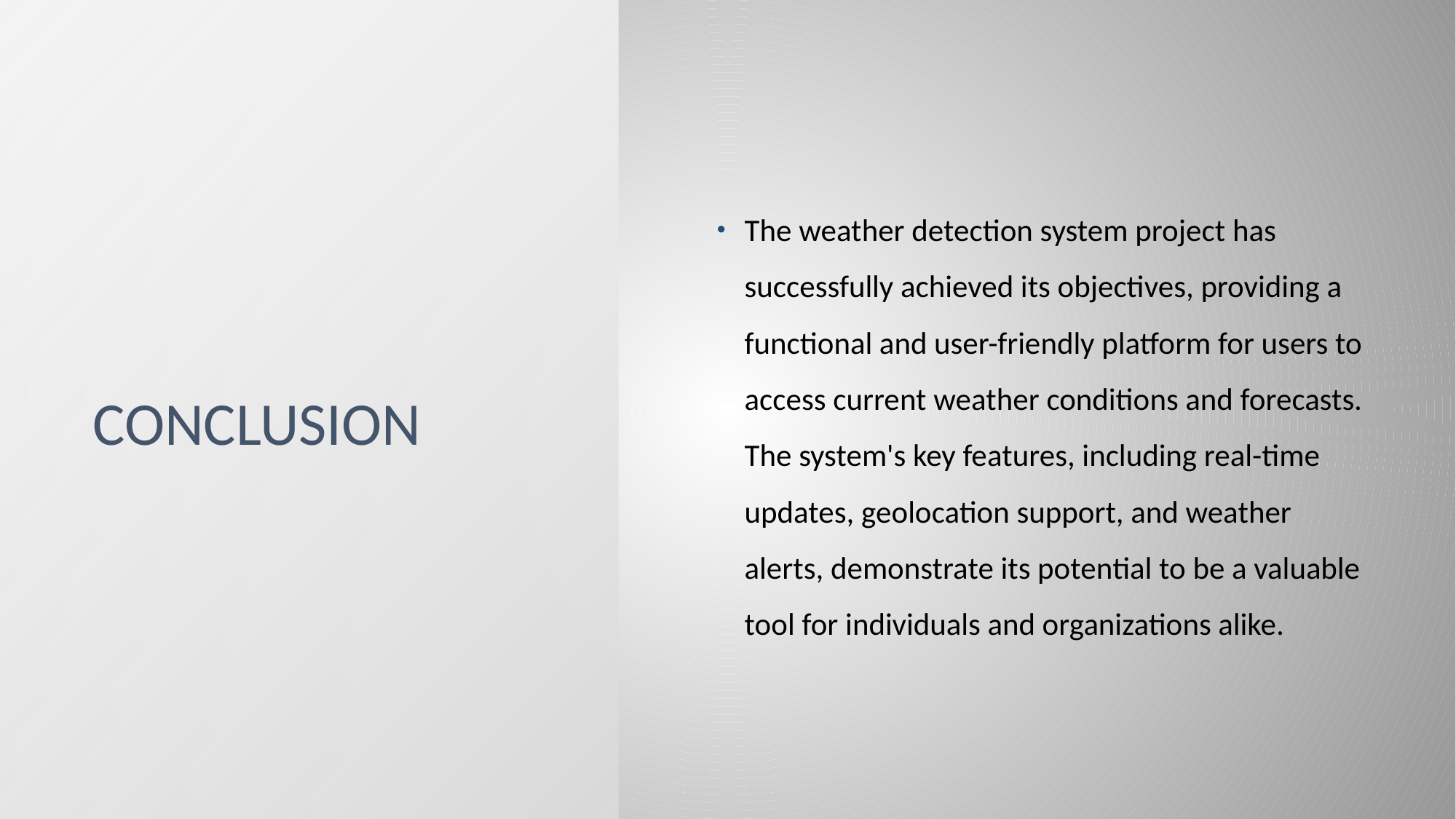

# conclusion
The weather detection system project has successfully achieved its objectives, providing a functional and user-friendly platform for users to access current weather conditions and forecasts. The system's key features, including real-time updates, geolocation support, and weather alerts, demonstrate its potential to be a valuable tool for individuals and organizations alike.